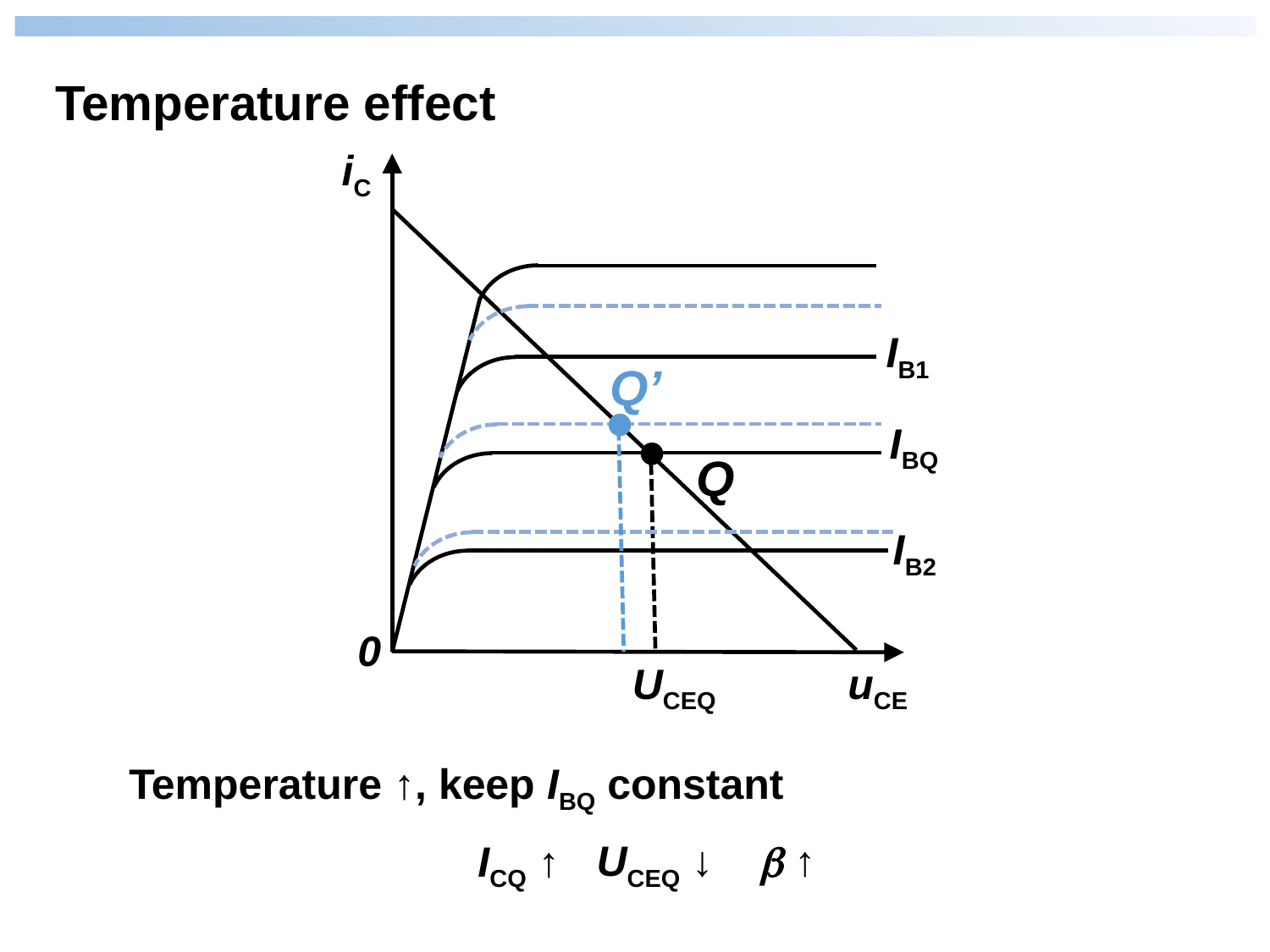

Temperature effect
iC
uCE

IBQ

IB1
Q

IB2
0
UCEQ

Q’

Temperature ↑, keep IBQ constant
β ↑
UCEQ ↓
ICQ ↑